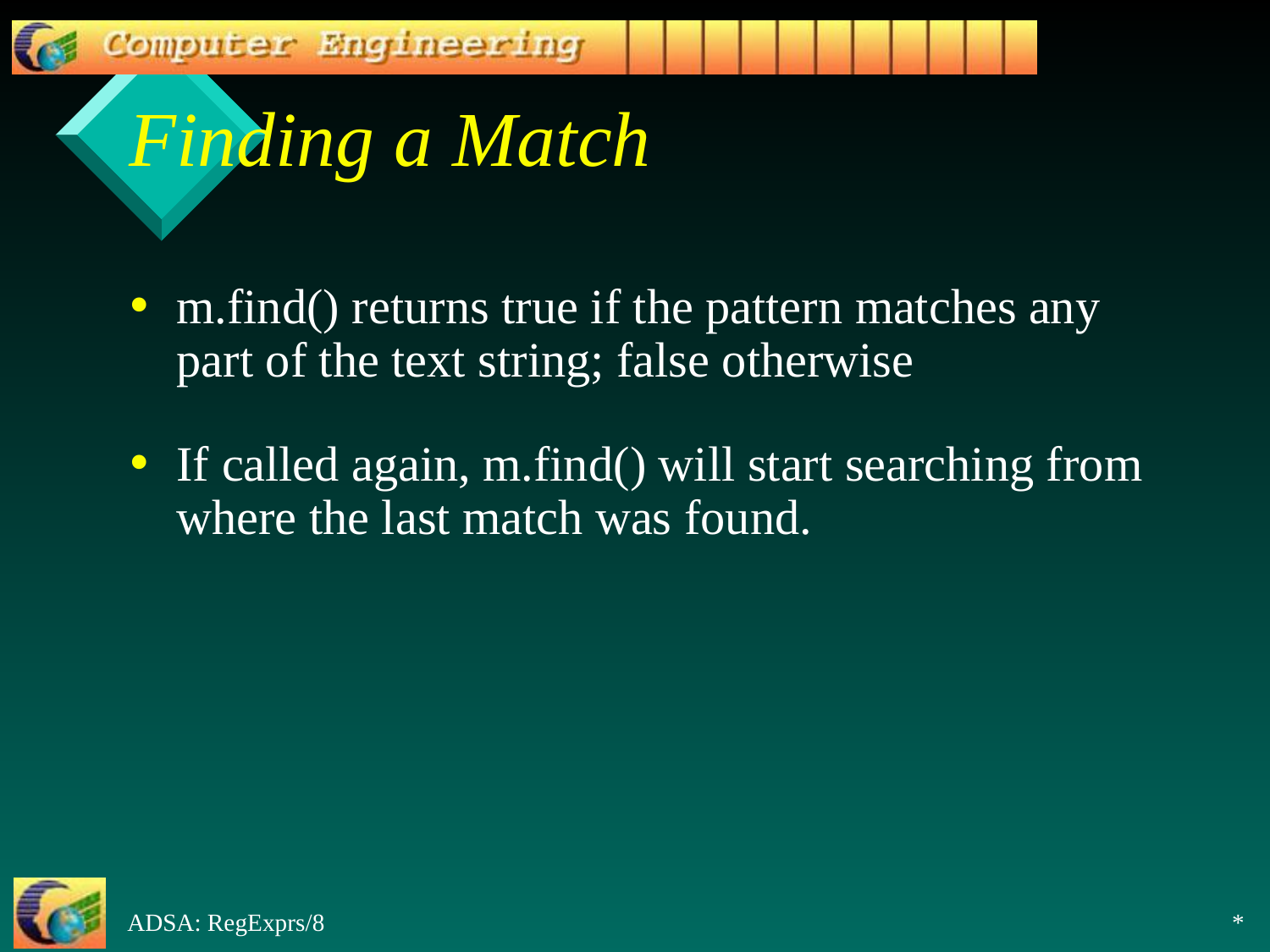

# Finding a Match
m.find() returns true if the pattern matches any part of the text string; false otherwise

If called again, m.find() will start searching from where the last match was found.